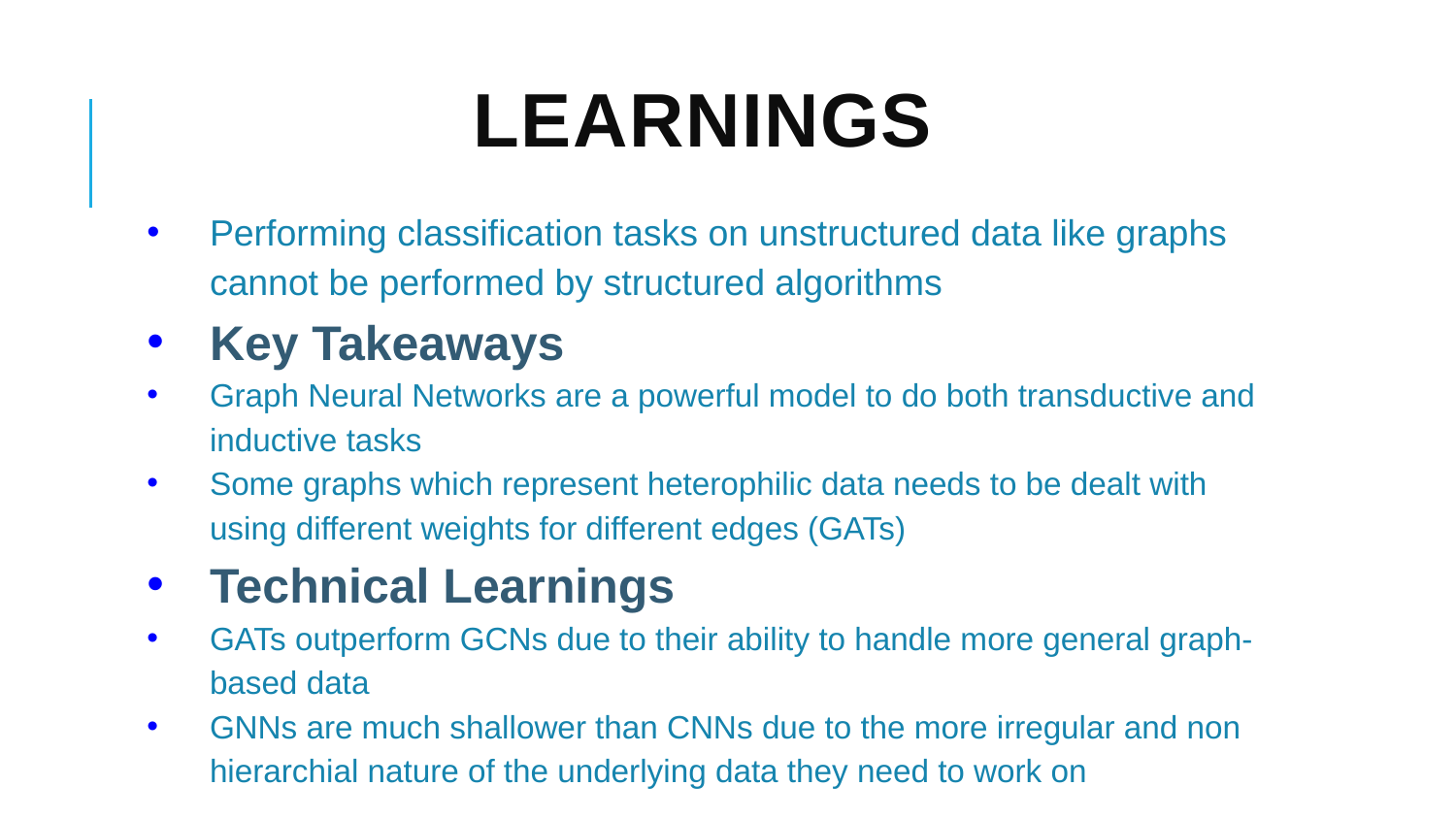

# Learnings

Performing classification tasks on unstructured data like graphs cannot be performed by structured algorithms
Key Takeaways
Graph Neural Networks are a powerful model to do both transductive and inductive tasks
Some graphs which represent heterophilic data needs to be dealt with using different weights for different edges (GATs)
Technical Learnings
GATs outperform GCNs due to their ability to handle more general graph-based data
GNNs are much shallower than CNNs due to the more irregular and non hierarchial nature of the underlying data they need to work on